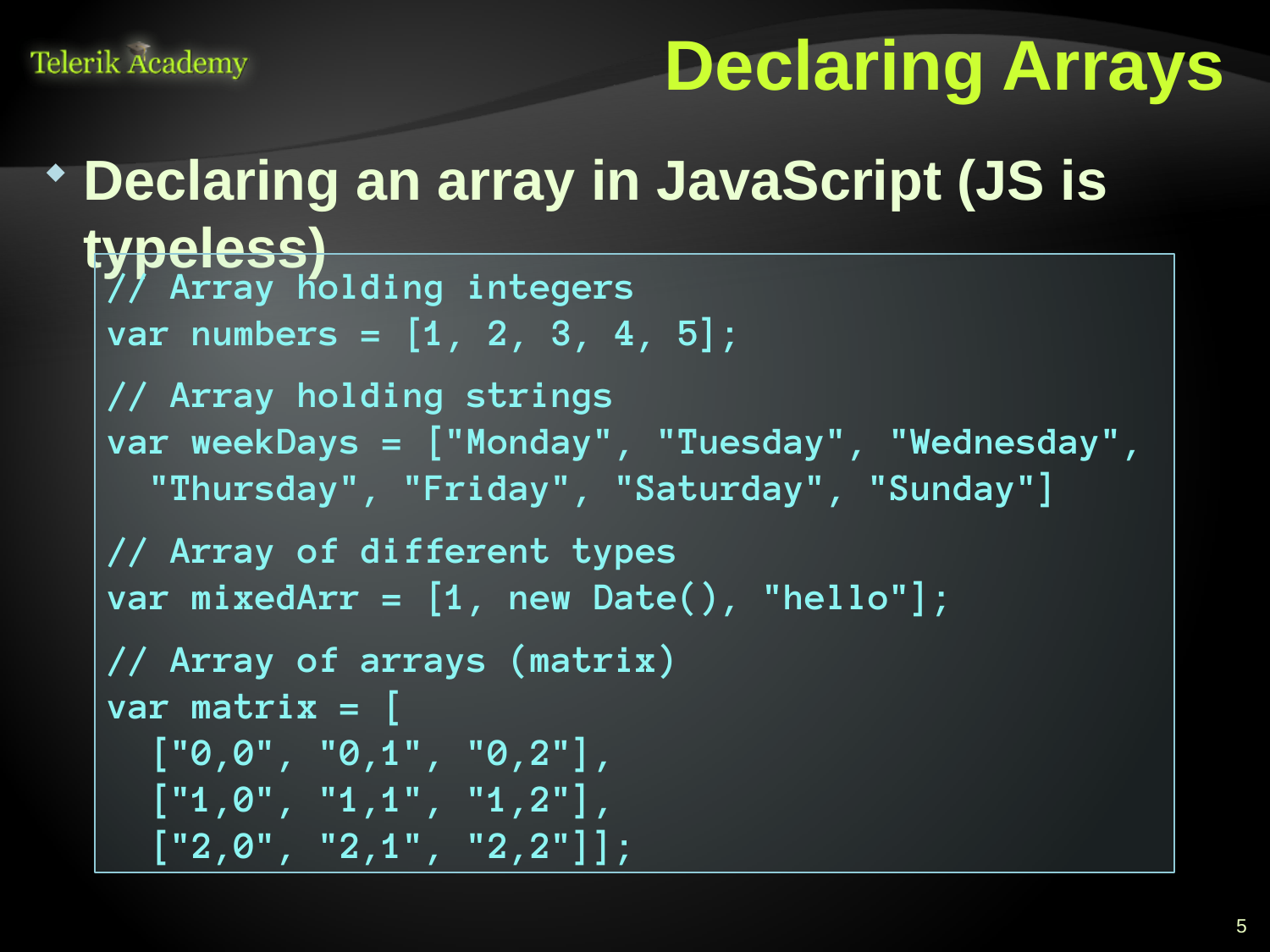

# Declaring Arrays
Declaring an array in JavaScript (JS is typeless)
// Array holding integers
var numbers = [1, 2, 3, 4, 5];
// Array holding strings
var weekDays = ["Monday", "Tuesday", "Wednesday",
  "Thursday", "Friday", "Saturday", "Sunday"]
// Array of different types
var mixedArr = [1, new Date(), "hello"];
// Array of arrays (matrix)
var matrix = [
  ["0,0", "0,1", "0,2"],
  ["1,0", "1,1", "1,2"],
  ["2,0", "2,1", "2,2"]];
5